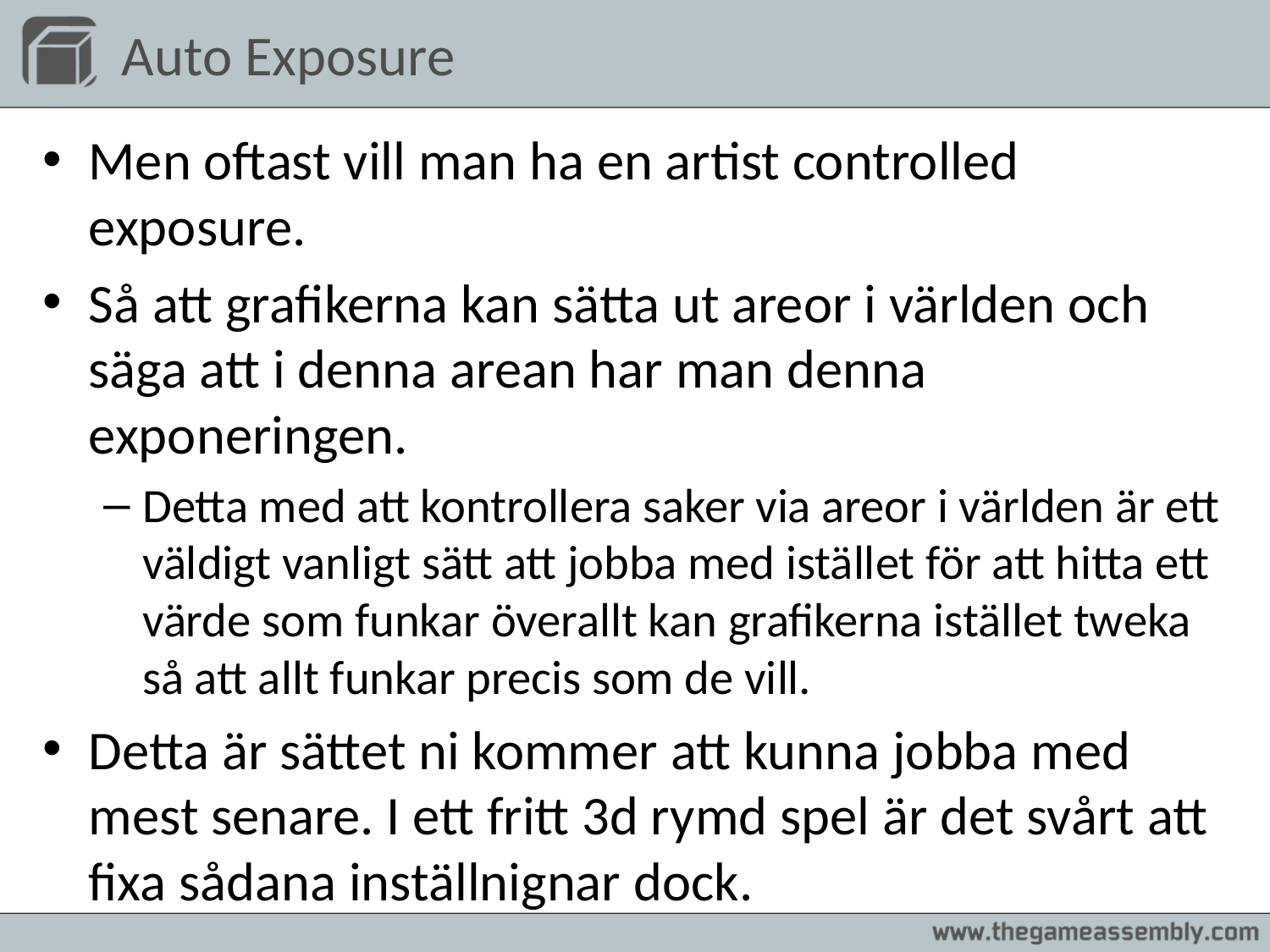

# Auto Exposure
Men oftast vill man ha en artist controlled exposure.
Så att grafikerna kan sätta ut areor i världen och säga att i denna arean har man denna exponeringen.
Detta med att kontrollera saker via areor i världen är ett väldigt vanligt sätt att jobba med istället för att hitta ett värde som funkar överallt kan grafikerna istället tweka så att allt funkar precis som de vill.
Detta är sättet ni kommer att kunna jobba med mest senare. I ett fritt 3d rymd spel är det svårt att fixa sådana inställnignar dock.